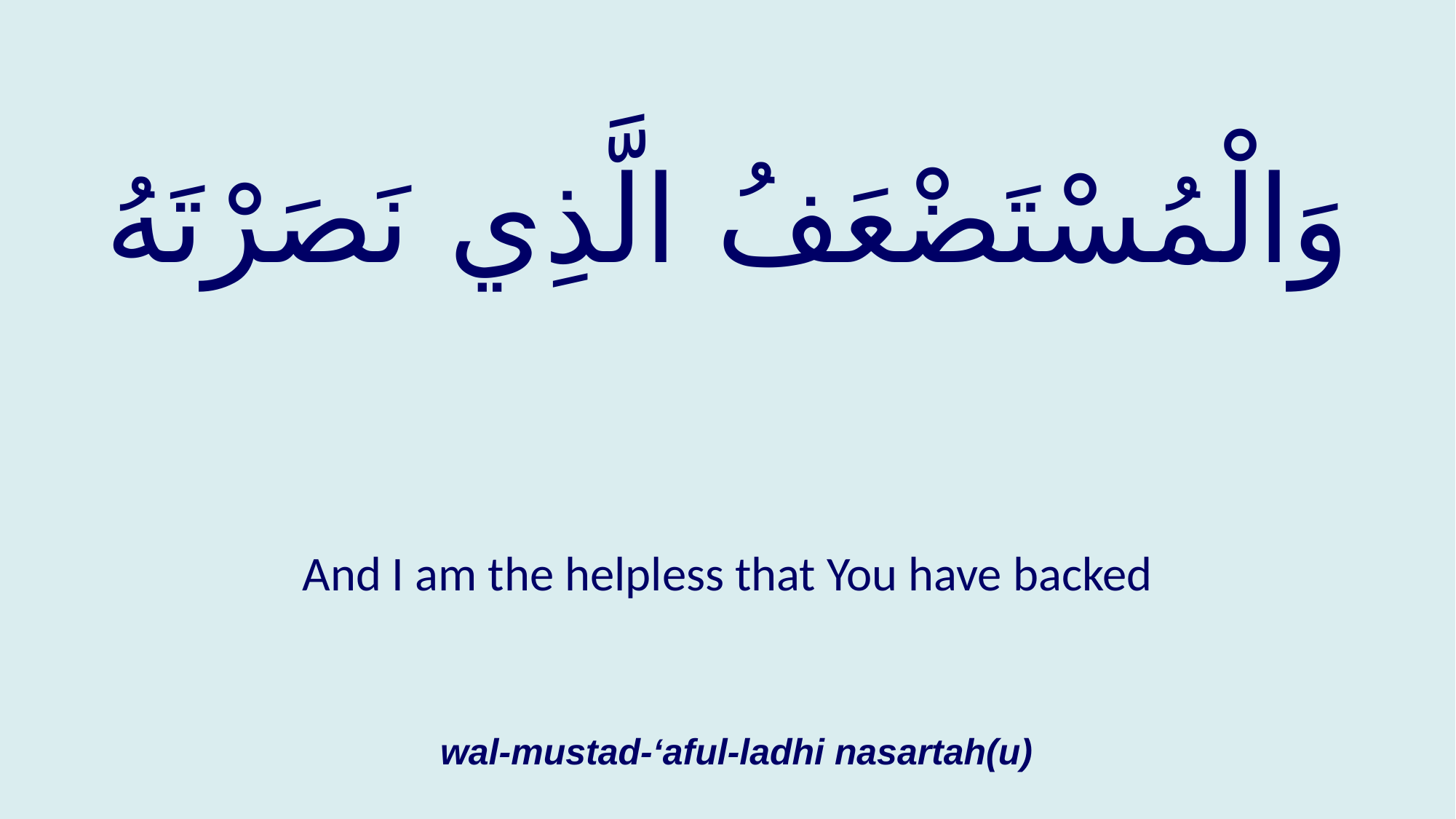

# وَالْمُسْتَضْعَفُ الَّذِي نَصَرْتَهُ
And I am the helpless that You have backed
wal-mustad-‘aful-ladhi nasartah(u)